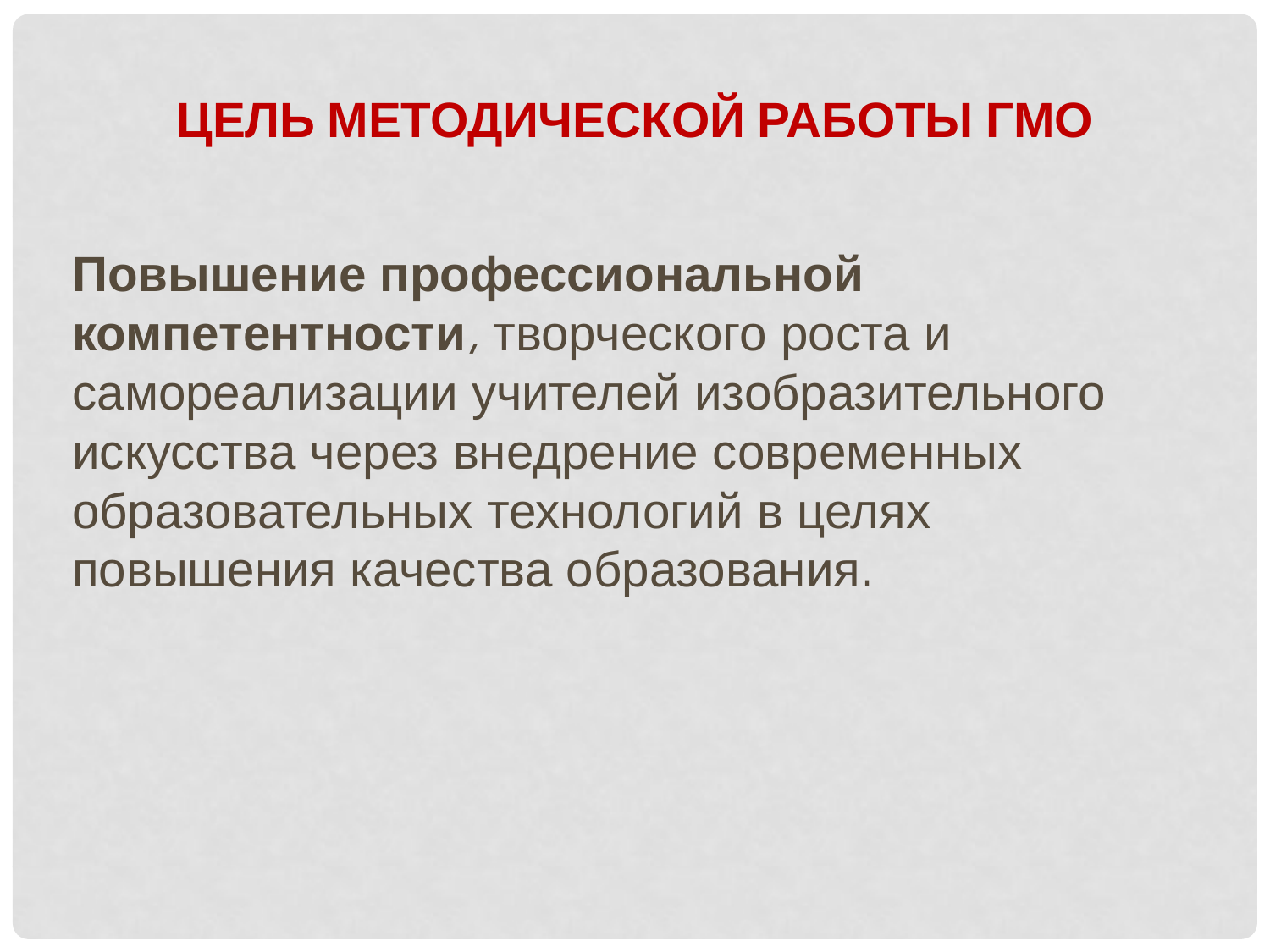

Цель методической работы ГМО

Повышение профессиональной компетентности, творческого роста и самореализации учителей изобразительного искусства через внедрение современных образовательных технологий в целях повышения качества образования.